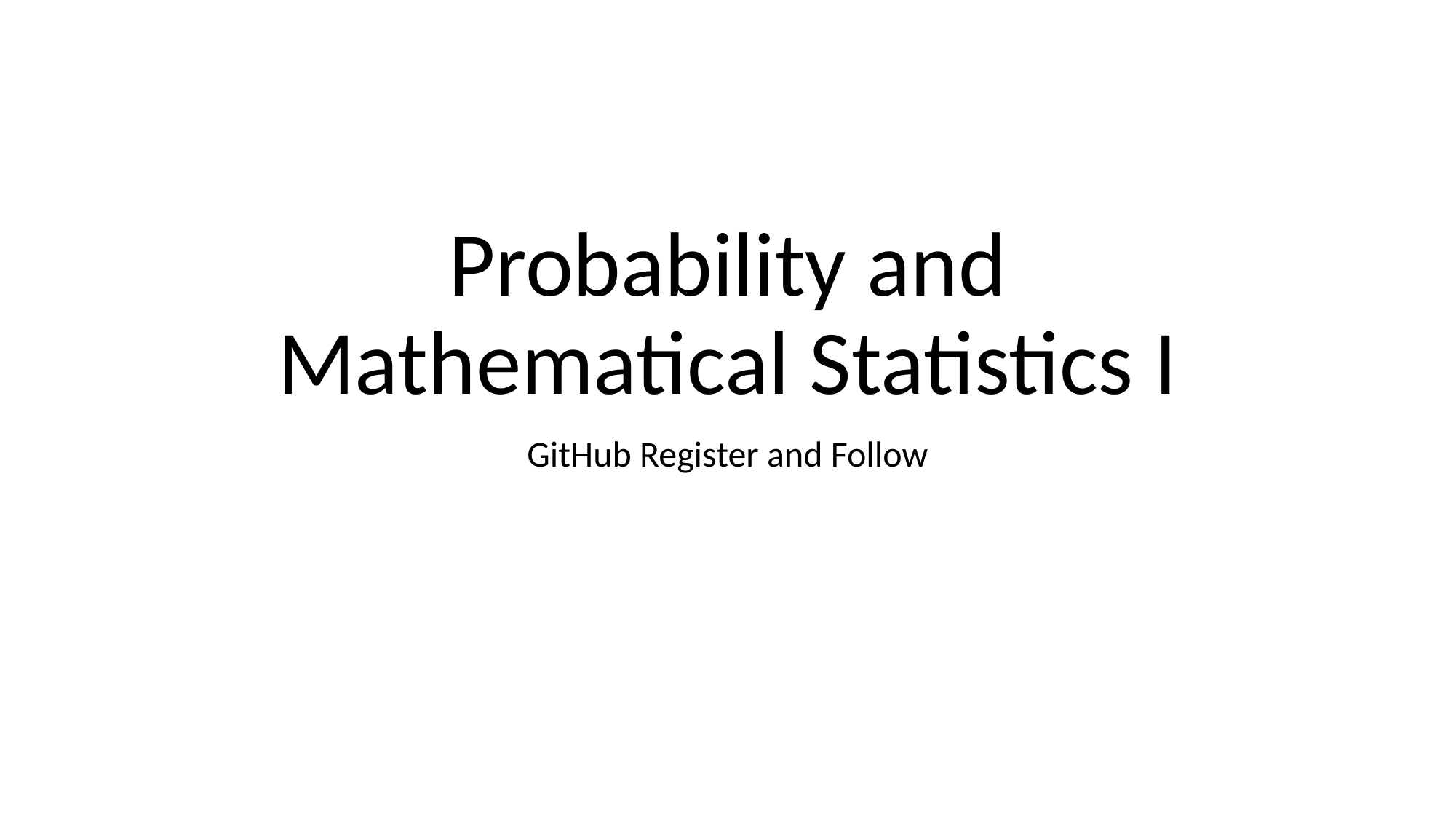

# Probability and Mathematical Statistics I
GitHub Register and Follow